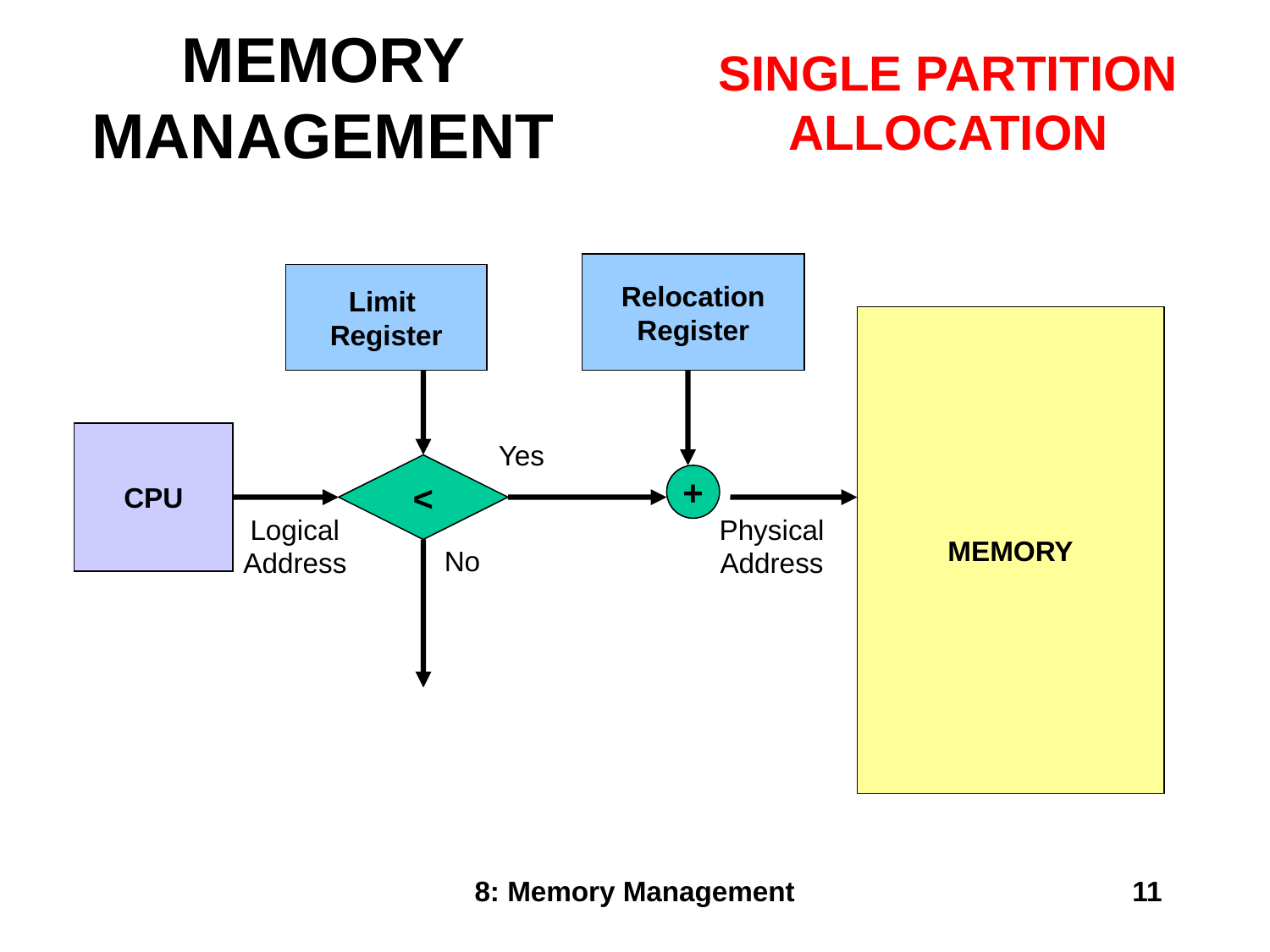

# MEMORY MANAGEMENT
SINGLE PARTITION
ALLOCATION
Relocation
Register
Limit
Register
MEMORY

CPU
Yes
<
+

Logical
Address
Physical
Address
No

8: Memory Management
11